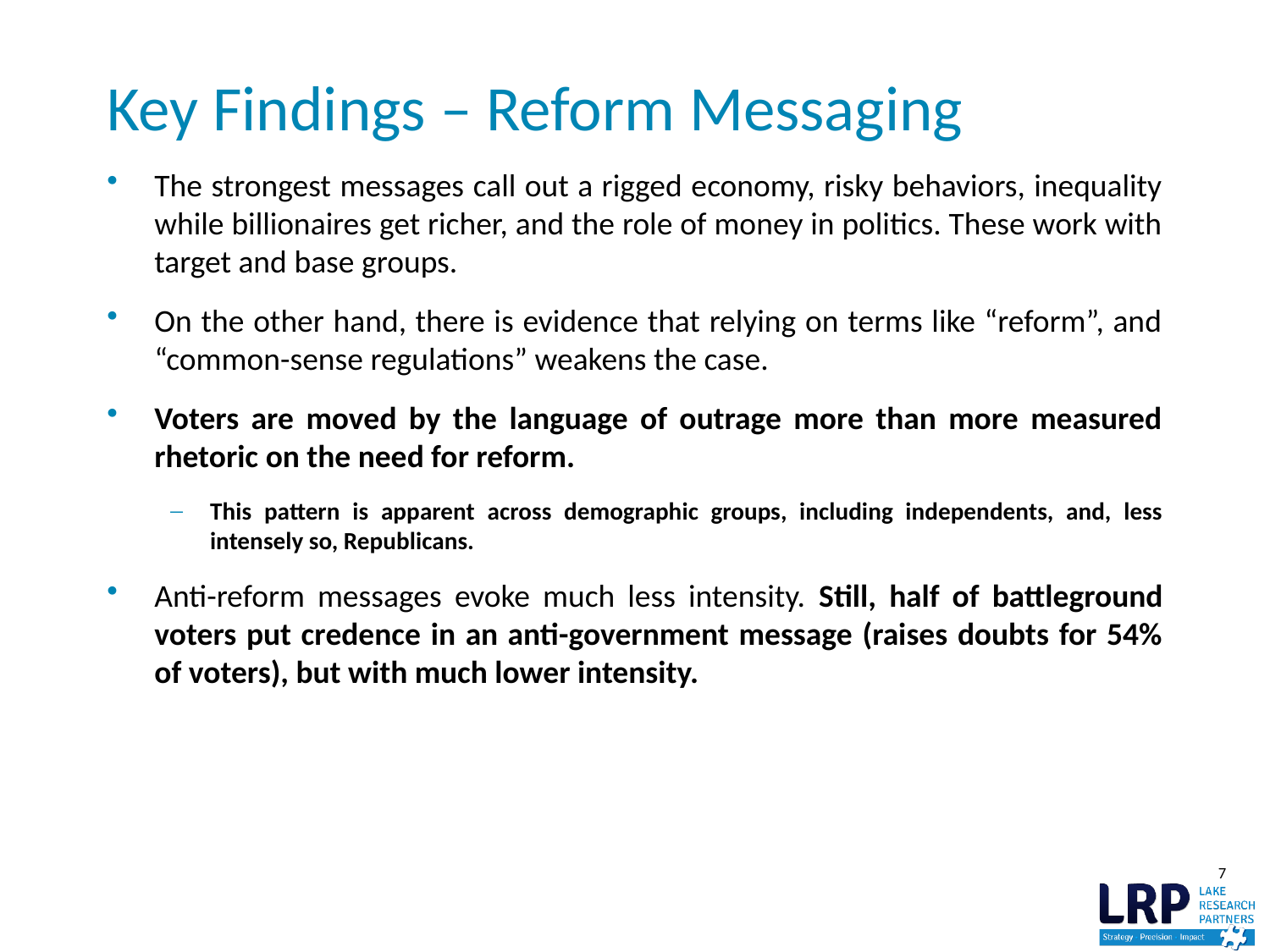

# Key Findings – Reform Messaging
The strongest messages call out a rigged economy, risky behaviors, inequality while billionaires get richer, and the role of money in politics. These work with target and base groups.
On the other hand, there is evidence that relying on terms like “reform”, and “common-sense regulations” weakens the case.
Voters are moved by the language of outrage more than more measured rhetoric on the need for reform.
This pattern is apparent across demographic groups, including independents, and, less intensely so, Republicans.
Anti-reform messages evoke much less intensity. Still, half of battleground voters put credence in an anti-government message (raises doubts for 54% of voters), but with much lower intensity.

7